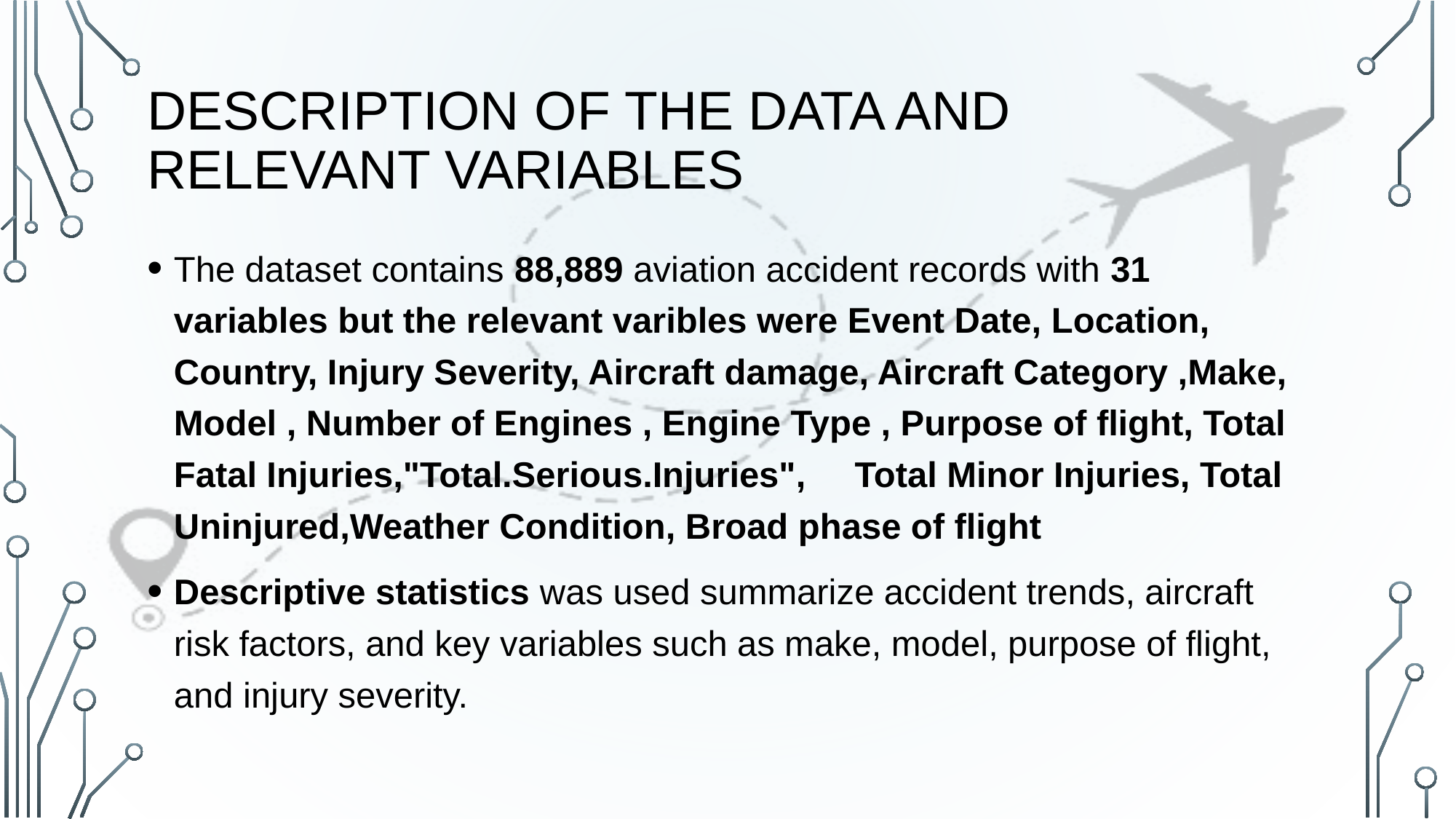

# description of the data and relevant variables
The dataset contains 88,889 aviation accident records with 31 variables but the relevant varibles were Event Date, Location, Country, Injury Severity, Aircraft damage, Aircraft Category ,Make, Model , Number of Engines , Engine Type , Purpose of flight, Total Fatal Injuries,"Total.Serious.Injuries",     Total Minor Injuries, Total Uninjured,Weather Condition, Broad phase of flight
Descriptive statistics was used summarize accident trends, aircraft risk factors, and key variables such as make, model, purpose of flight, and injury severity.